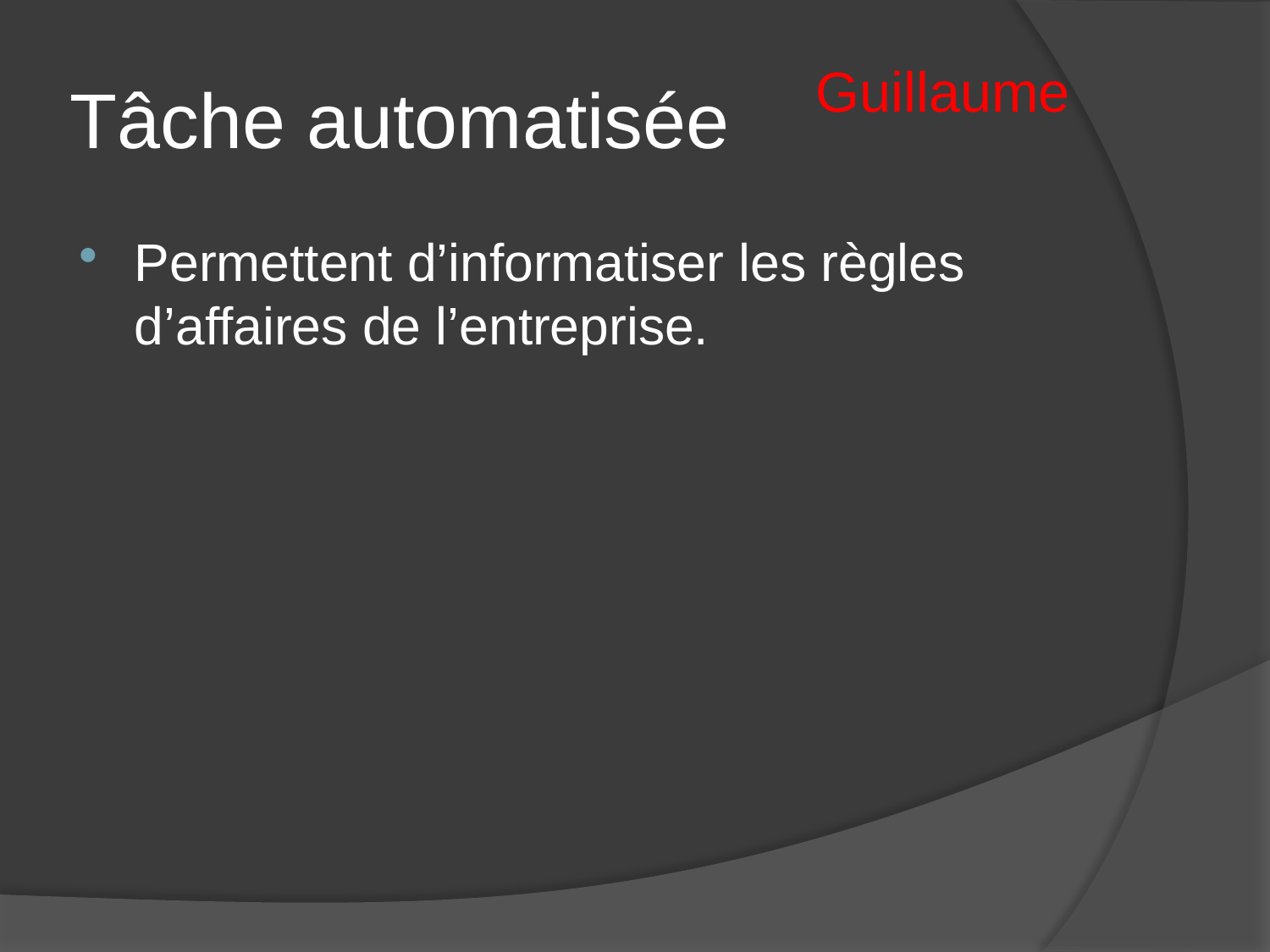

# Tâche automatisée
Guillaume
Permettent d’informatiser les règles d’affaires de l’entreprise.